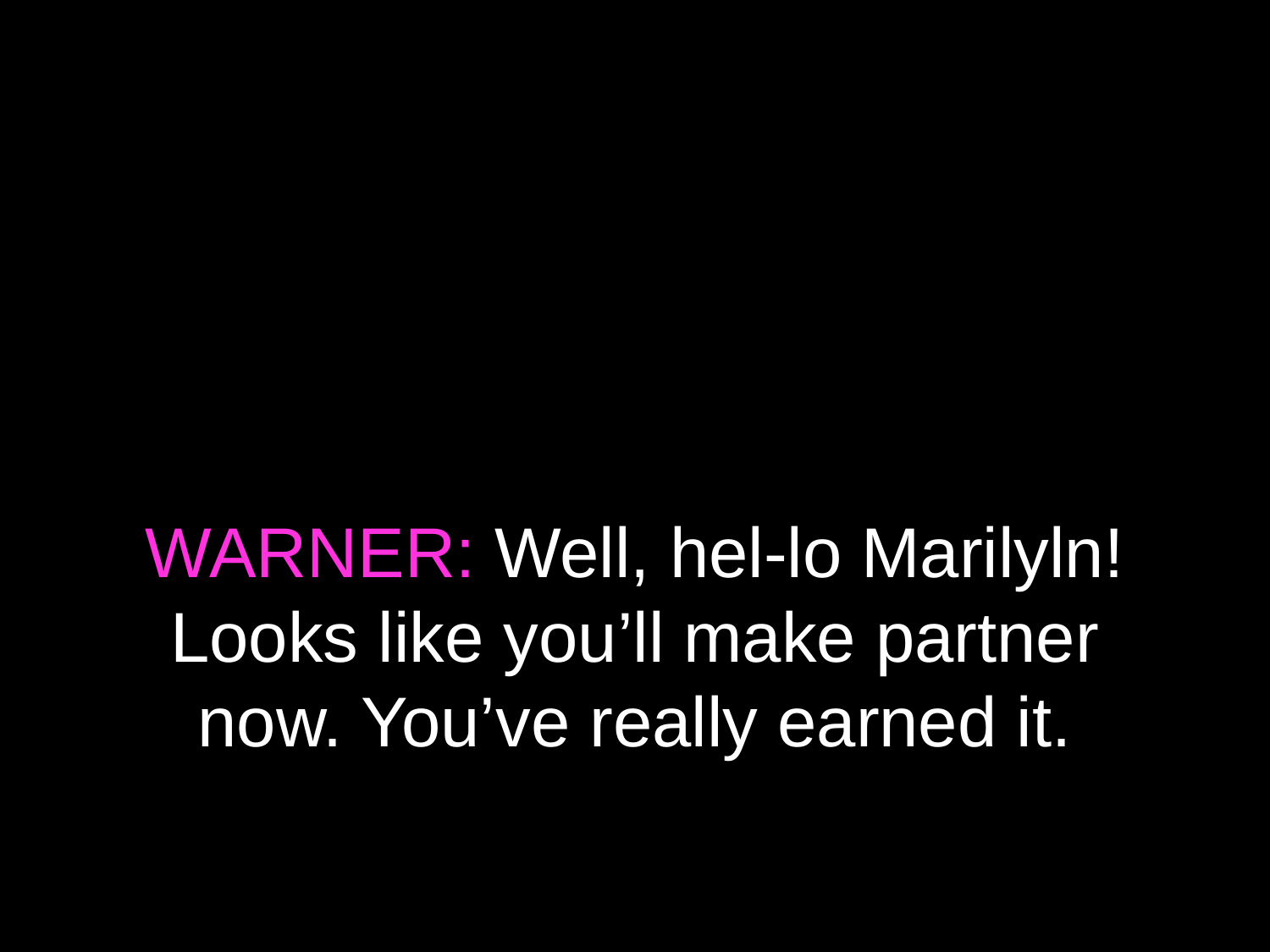

# WARNER: Well, hel-lo Marilyln! Looks like you’ll make partner now. You’ve really earned it.